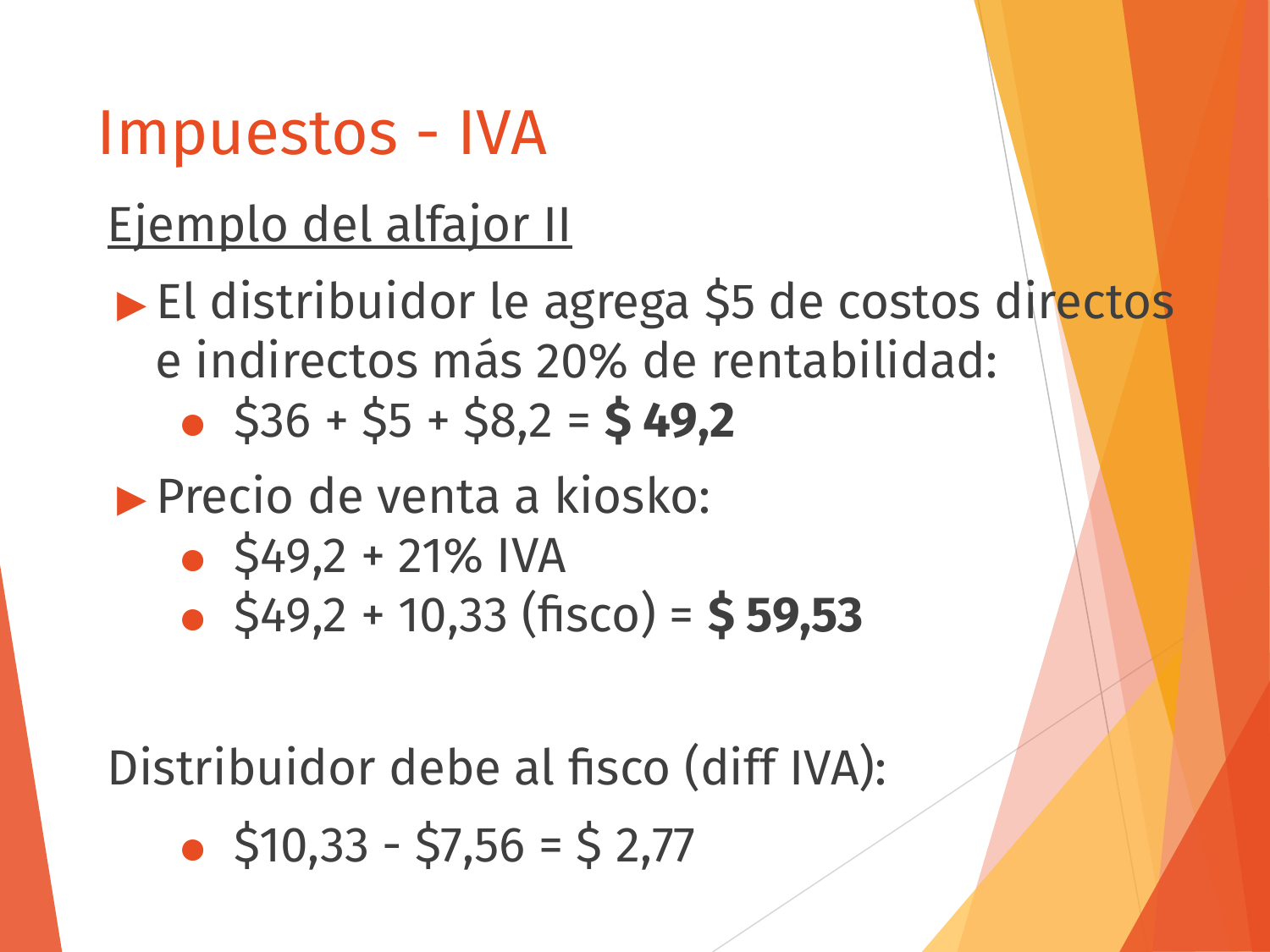

# Impuestos - IVA
Ejemplo del alfajor II
El distribuidor le agrega $5 de costos directos e indirectos más 20% de rentabilidad:
$36 + $5 + $8,2 = $ 49,2
Precio de venta a kiosko:
$49,2 + 21% IVA
$49,2 + 10,33 (fisco) = $ 59,53

Distribuidor debe al fisco (diff IVA):
$10,33 - $7,56 = $ 2,77